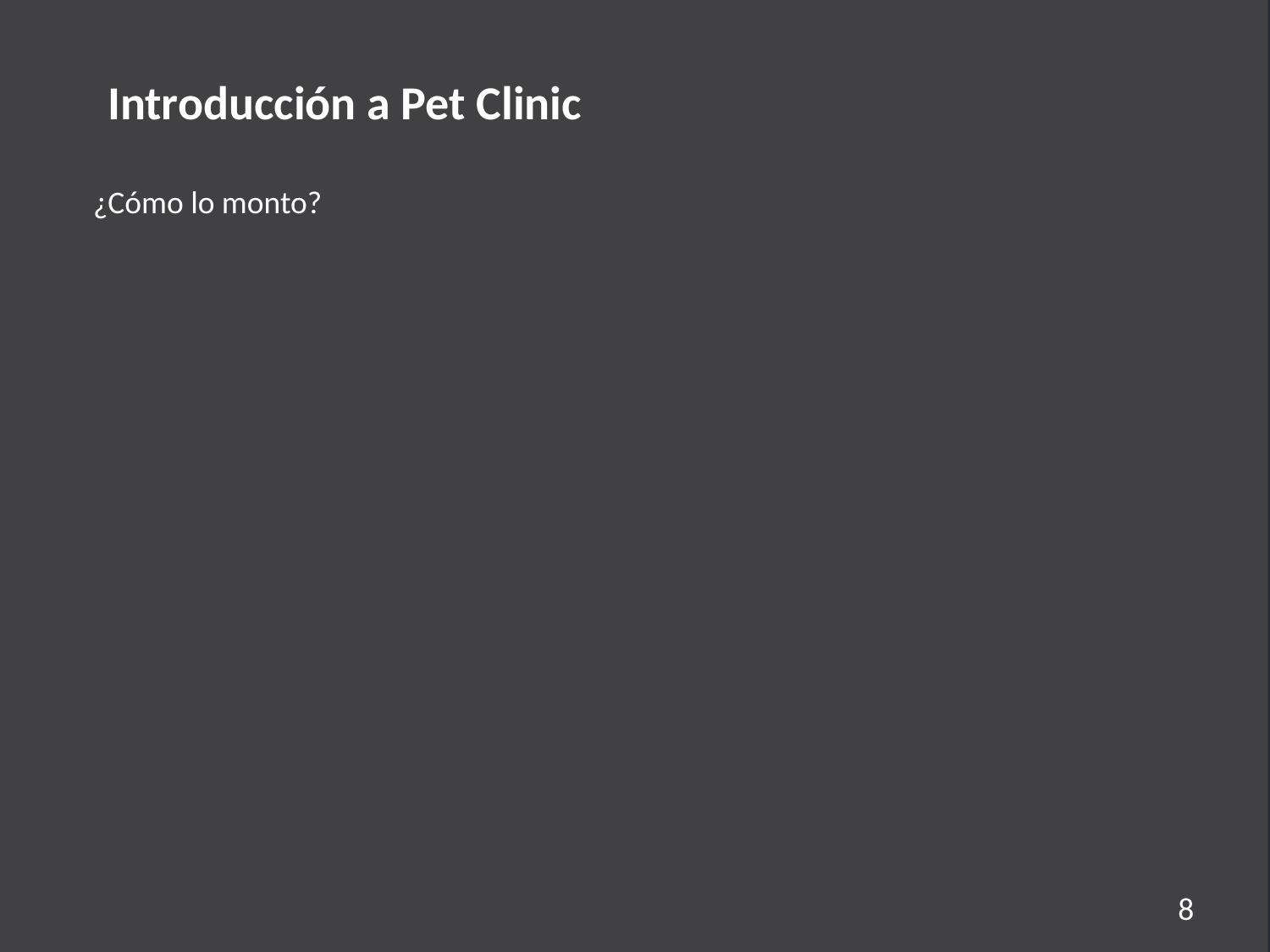

Introducción a Pet Clinic
¿Cómo lo monto?
8